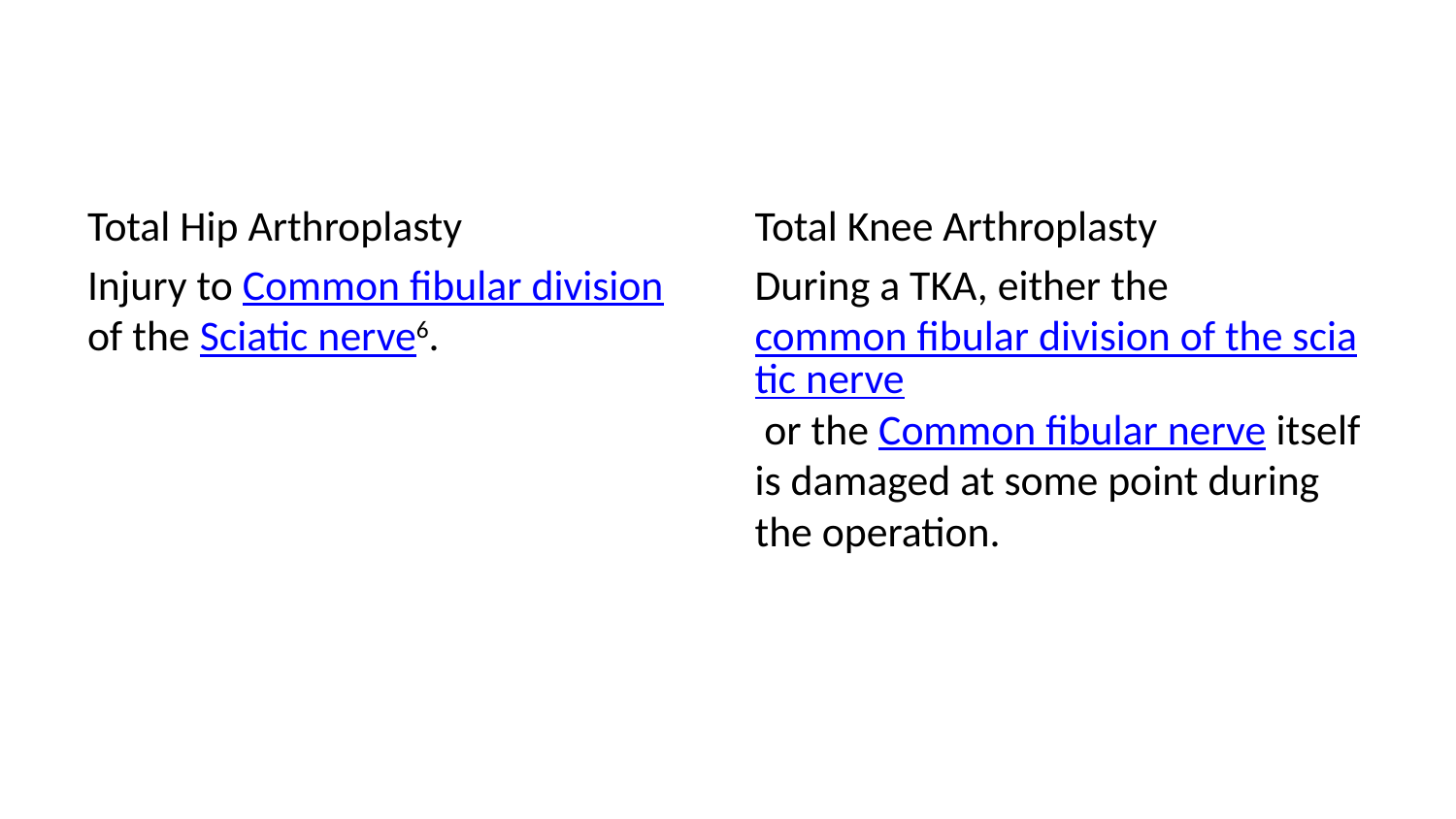

Total Hip Arthroplasty
Injury to Common fibular division of the Sciatic nerve6.
Total Knee Arthroplasty
During a TKA, either the common fibular division of the sciatic nerve or the Common fibular nerve itself is damaged at some point during the operation.